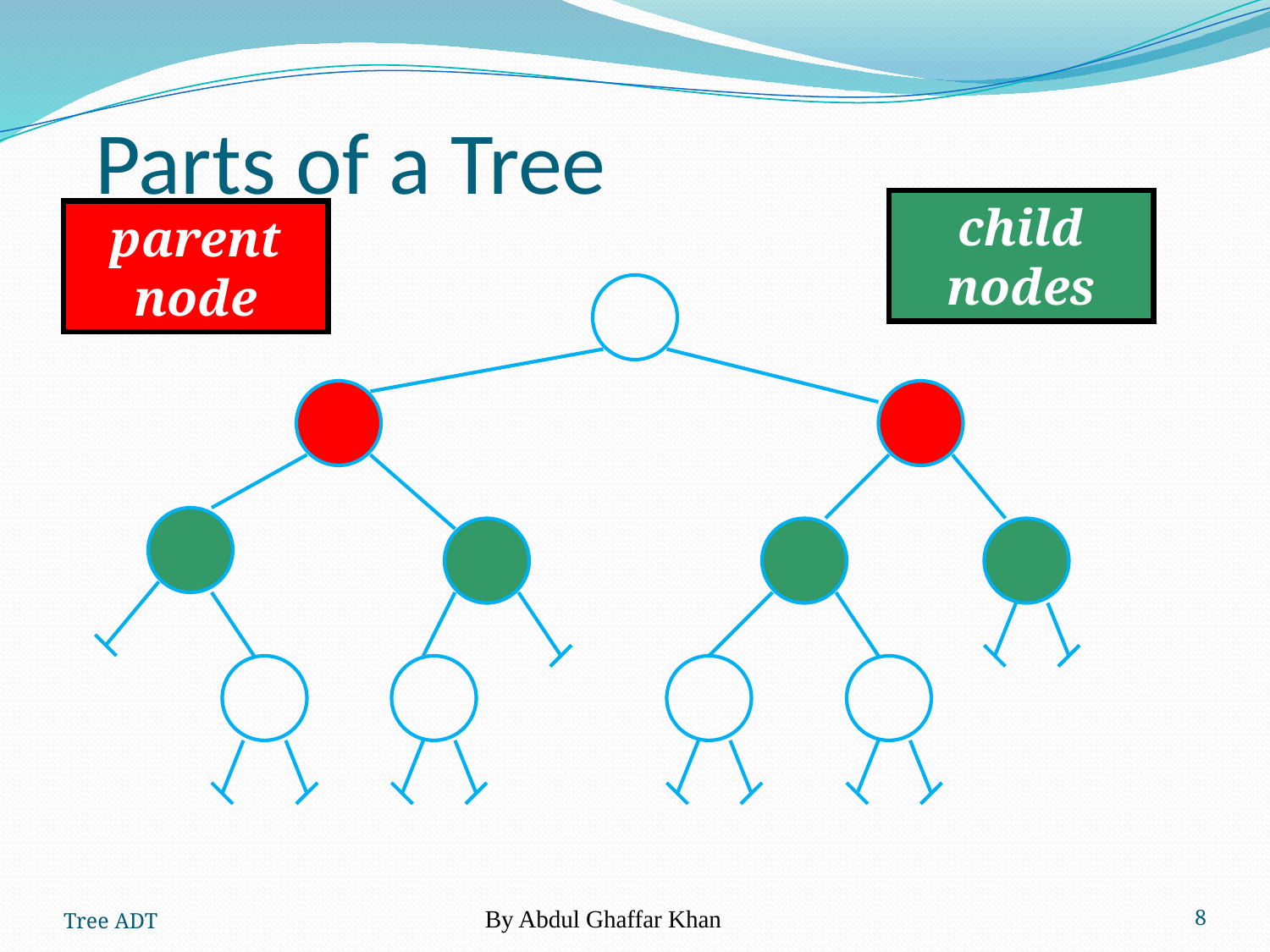

# Parts of a Tree
child nodes
parent node

Tree ADT
By Abdul Ghaffar Khan
8